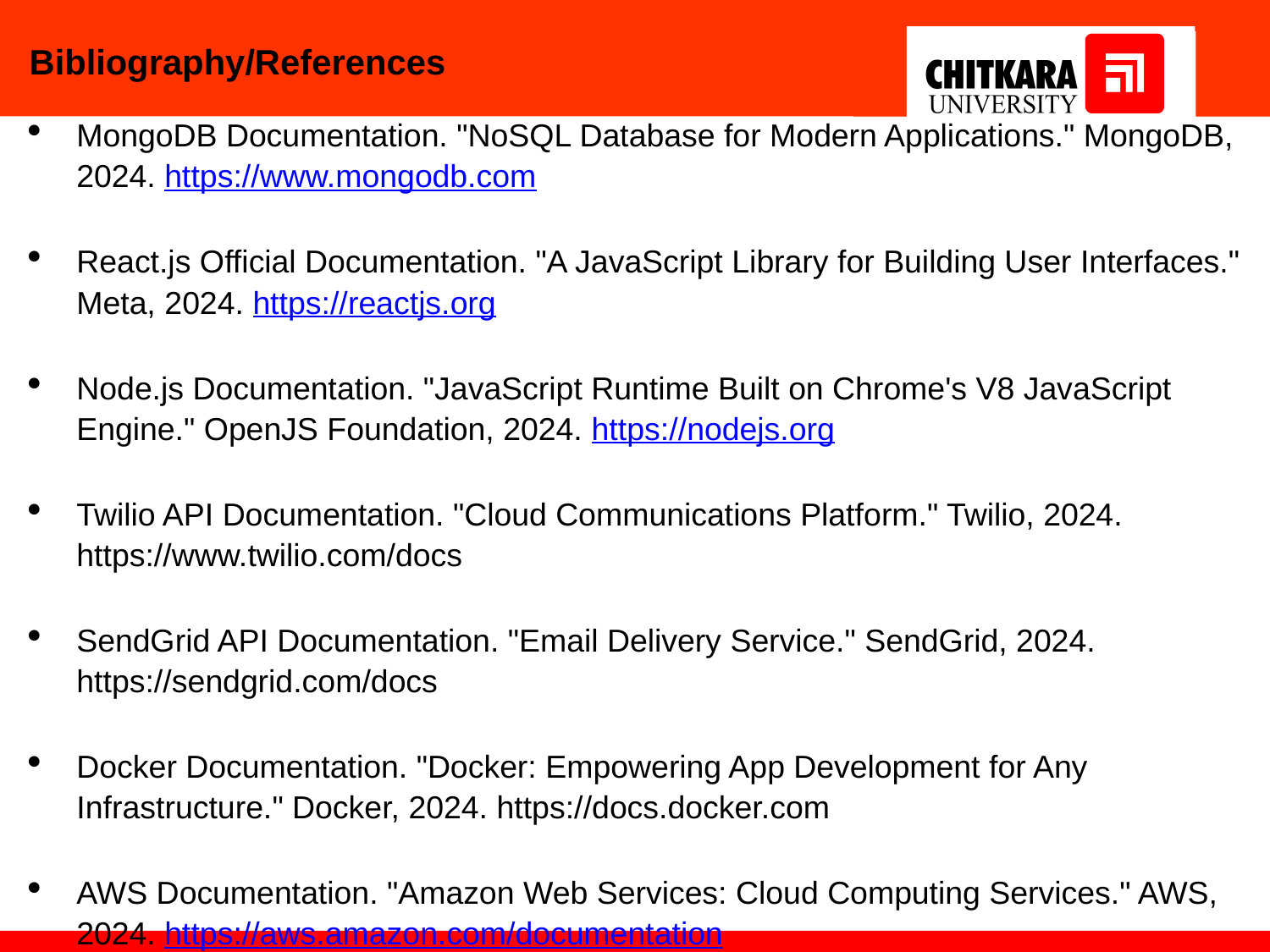

# Bibliography/References
MongoDB Documentation. "NoSQL Database for Modern Applications." MongoDB, 2024. https://www.mongodb.com
React.js Official Documentation. "A JavaScript Library for Building User Interfaces." Meta, 2024. https://reactjs.org
Node.js Documentation. "JavaScript Runtime Built on Chrome's V8 JavaScript Engine." OpenJS Foundation, 2024. https://nodejs.org
Twilio API Documentation. "Cloud Communications Platform." Twilio, 2024. https://www.twilio.com/docs
SendGrid API Documentation. "Email Delivery Service." SendGrid, 2024. https://sendgrid.com/docs
Docker Documentation. "Docker: Empowering App Development for Any Infrastructure." Docker, 2024. https://docs.docker.com
AWS Documentation. "Amazon Web Services: Cloud Computing Services." AWS, 2024. https://aws.amazon.com/documentation